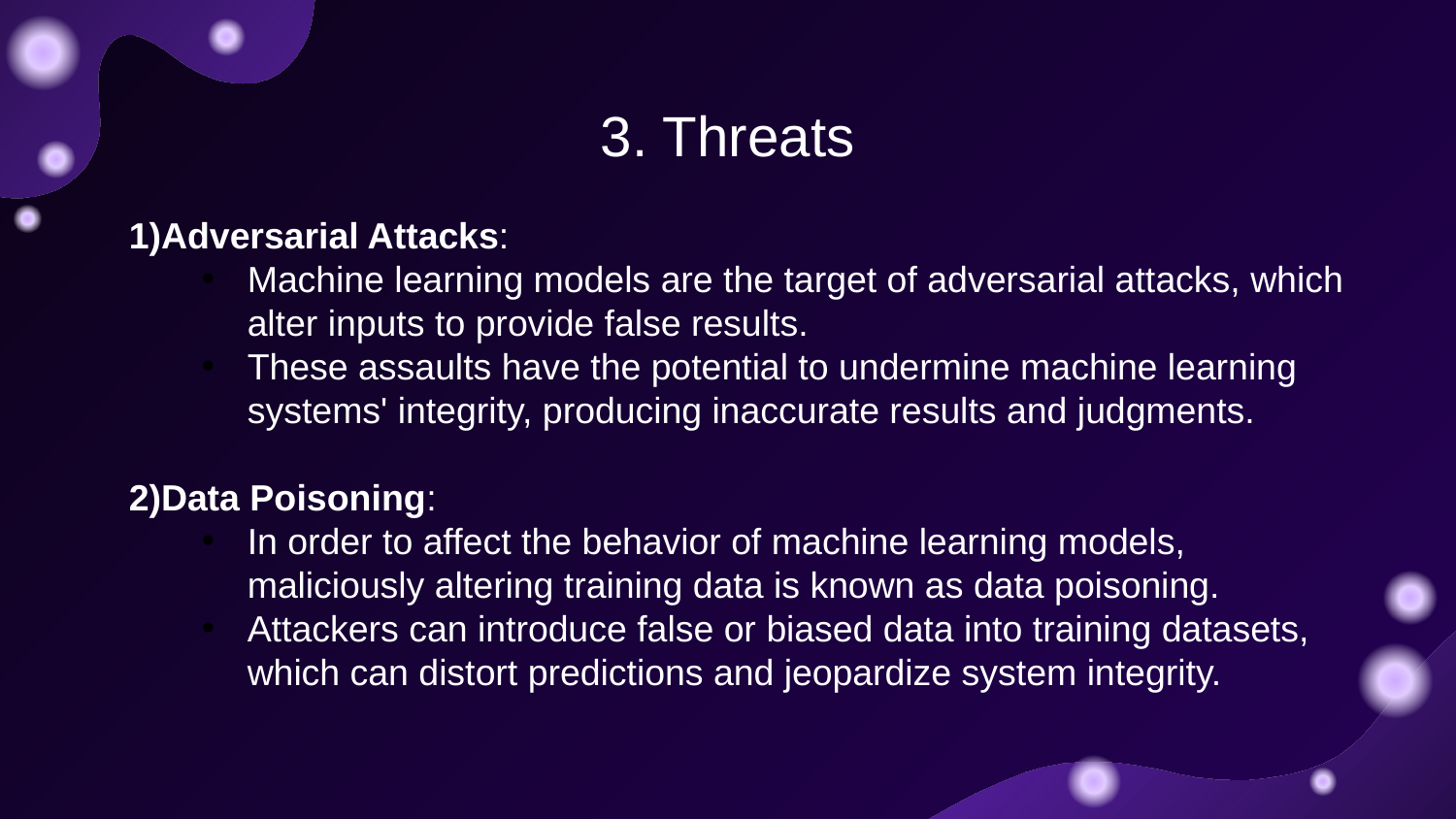

# 3. Threats

1)Adversarial Attacks:
Machine learning models are the target of adversarial attacks, which alter inputs to provide false results.
These assaults have the potential to undermine machine learning systems' integrity, producing inaccurate results and judgments.

2)Data Poisoning:
In order to affect the behavior of machine learning models, maliciously altering training data is known as data poisoning.
Attackers can introduce false or biased data into training datasets, which can distort predictions and jeopardize system integrity.